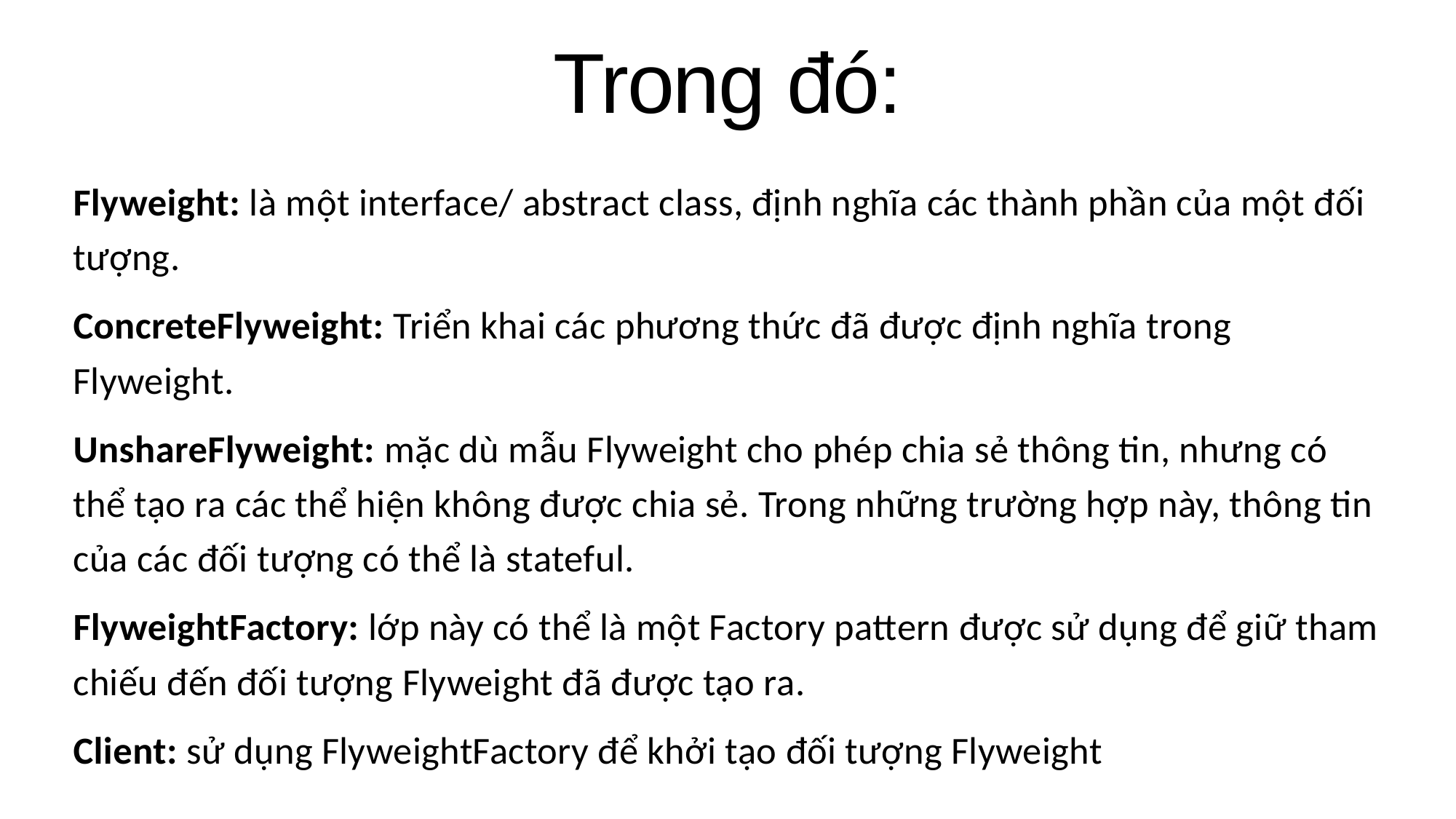

# Trong đó:
Flyweight: là một interface/ abstract class, định nghĩa các thành phần của một đối tượng.
ConcreteFlyweight: Triển khai các phương thức đã được định nghĩa trong Flyweight.
UnshareFlyweight: mặc dù mẫu Flyweight cho phép chia sẻ thông tin, nhưng có thể tạo ra các thể hiện không được chia sẻ. Trong những trường hợp này, thông tin của các đối tượng có thể là stateful.
FlyweightFactory: lớp này có thể là một Factory pattern được sử dụng để giữ tham chiếu đến đối tượng Flyweight đã được tạo ra.
Client: sử dụng FlyweightFactory để khởi tạo đối tượng Flyweight